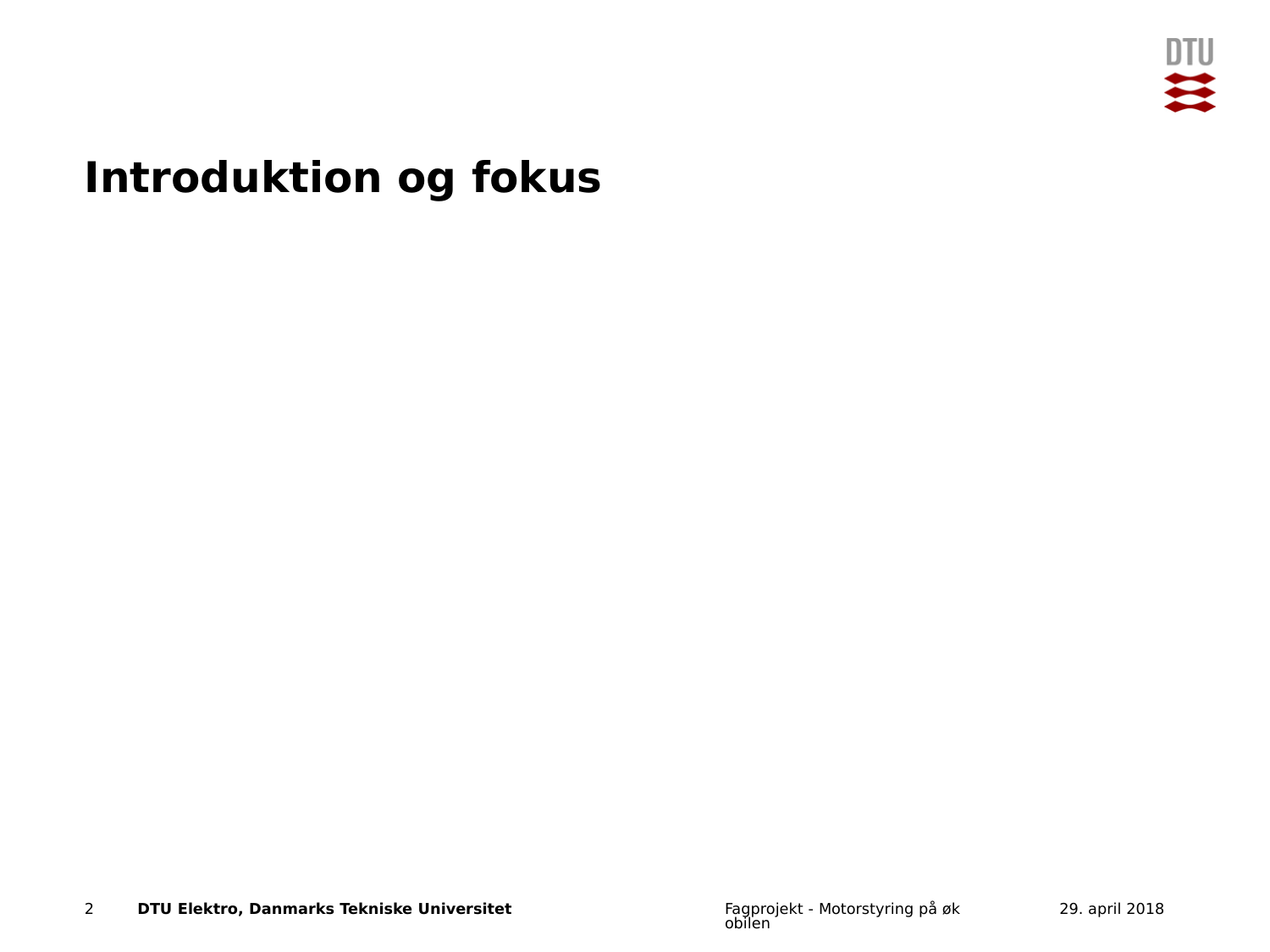

# Introduktion og fokus

29. april 2018
2
Fagprojekt - Motorstyring på økobilen